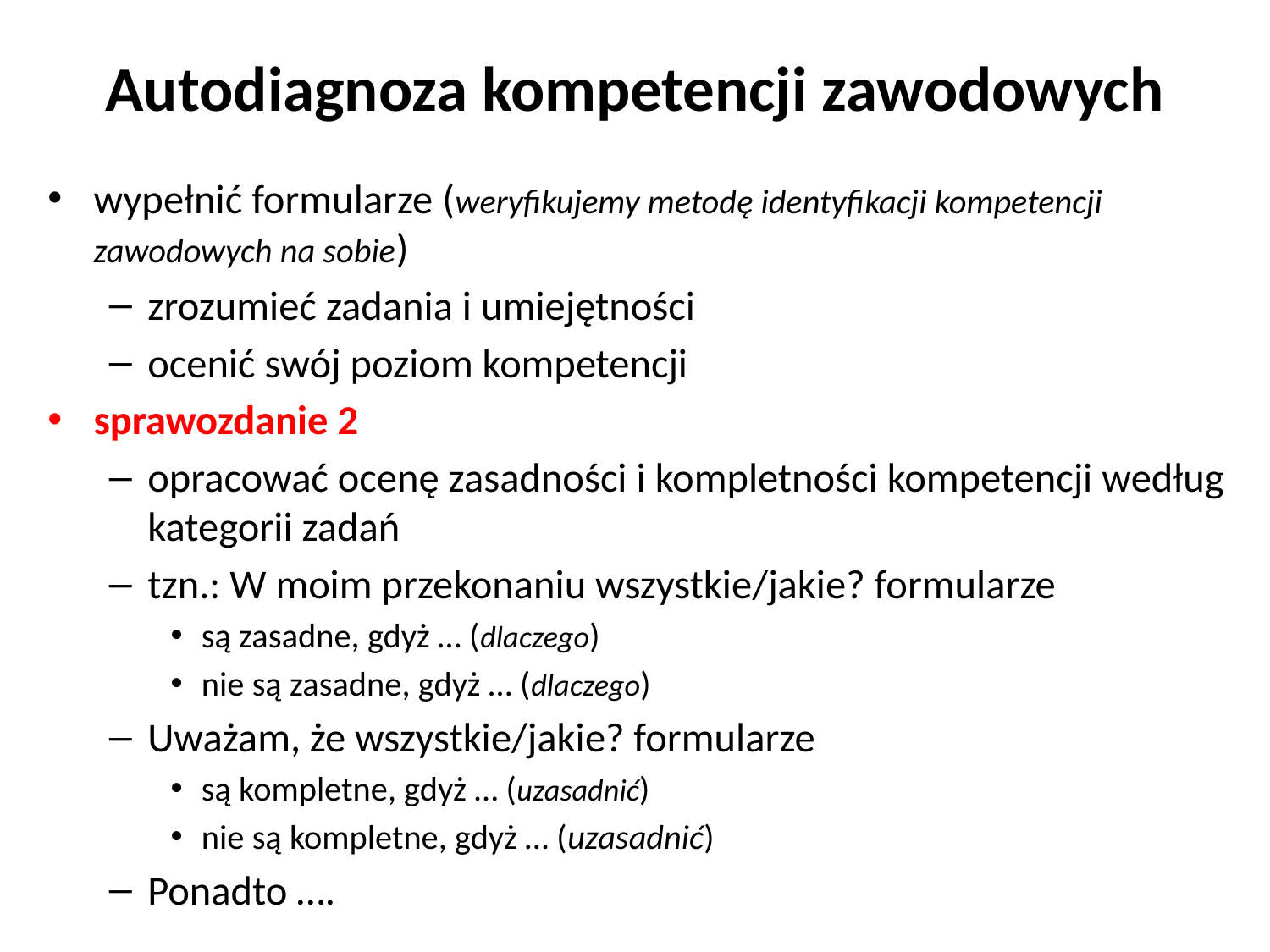

# Autodiagnoza kompetencji zawodowych
wypełnić formularze (weryfikujemy metodę identyfikacji kompetencji zawodowych na sobie)
zrozumieć zadania i umiejętności
ocenić swój poziom kompetencji
sprawozdanie 2
opracować ocenę zasadności i kompletności kompetencji według kategorii zadań
tzn.: W moim przekonaniu wszystkie/jakie? formularze
są zasadne, gdyż … (dlaczego)
nie są zasadne, gdyż … (dlaczego)
Uważam, że wszystkie/jakie? formularze
są kompletne, gdyż … (uzasadnić)
nie są kompletne, gdyż … (uzasadnić)
Ponadto ….